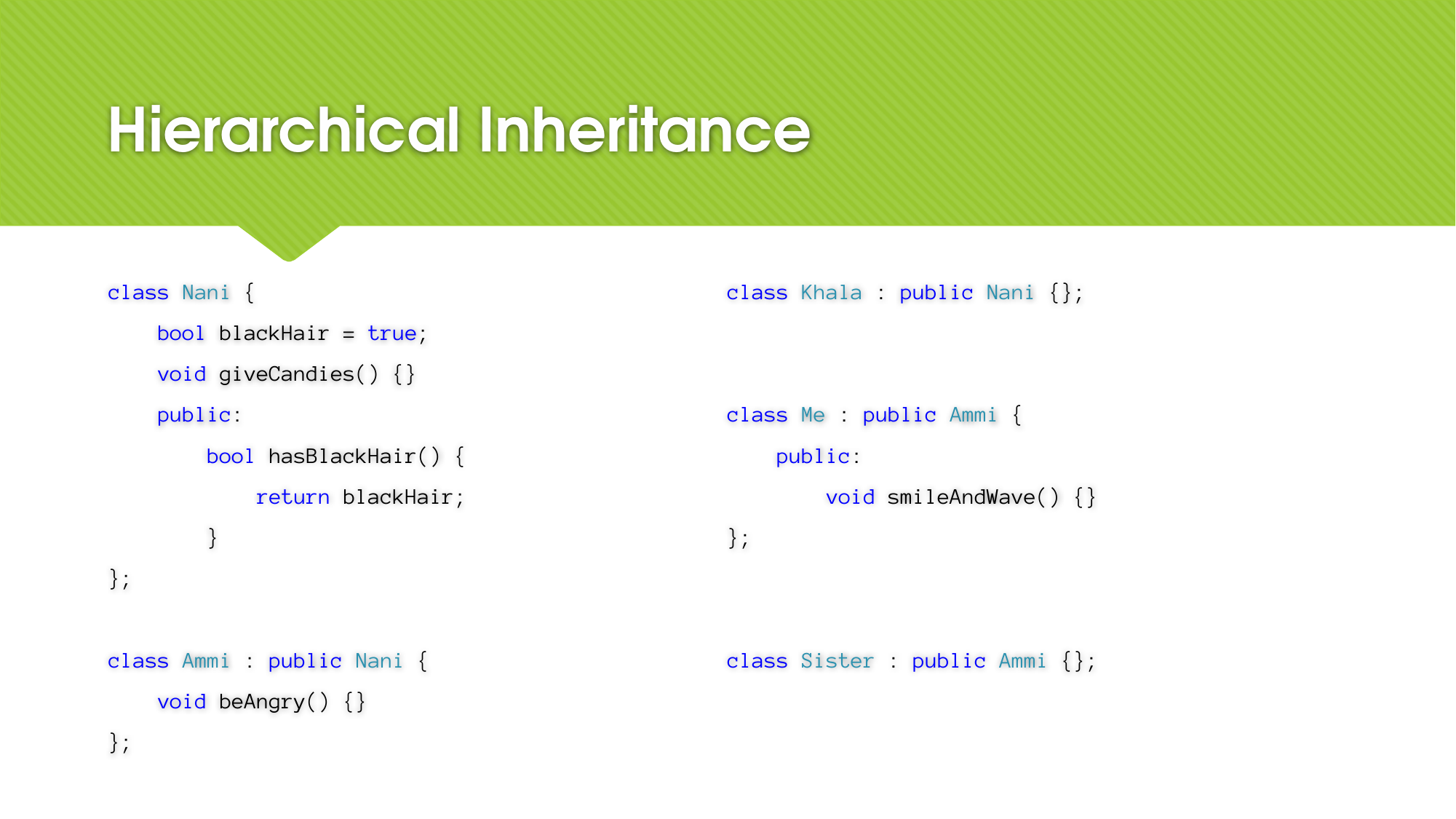

# Hierarchical Inheritance
class Nani {
    bool blackHair = true;
    void giveCandies() {}
    public:
        bool hasBlackHair() {
            return blackHair;
        }
};

class Ammi : public Nani {
    void beAngry() {}
};
class Khala : public Nani {};

class Me : public Ammi {
    public:
        void smileAndWave() {}
};

class Sister : public Ammi {};